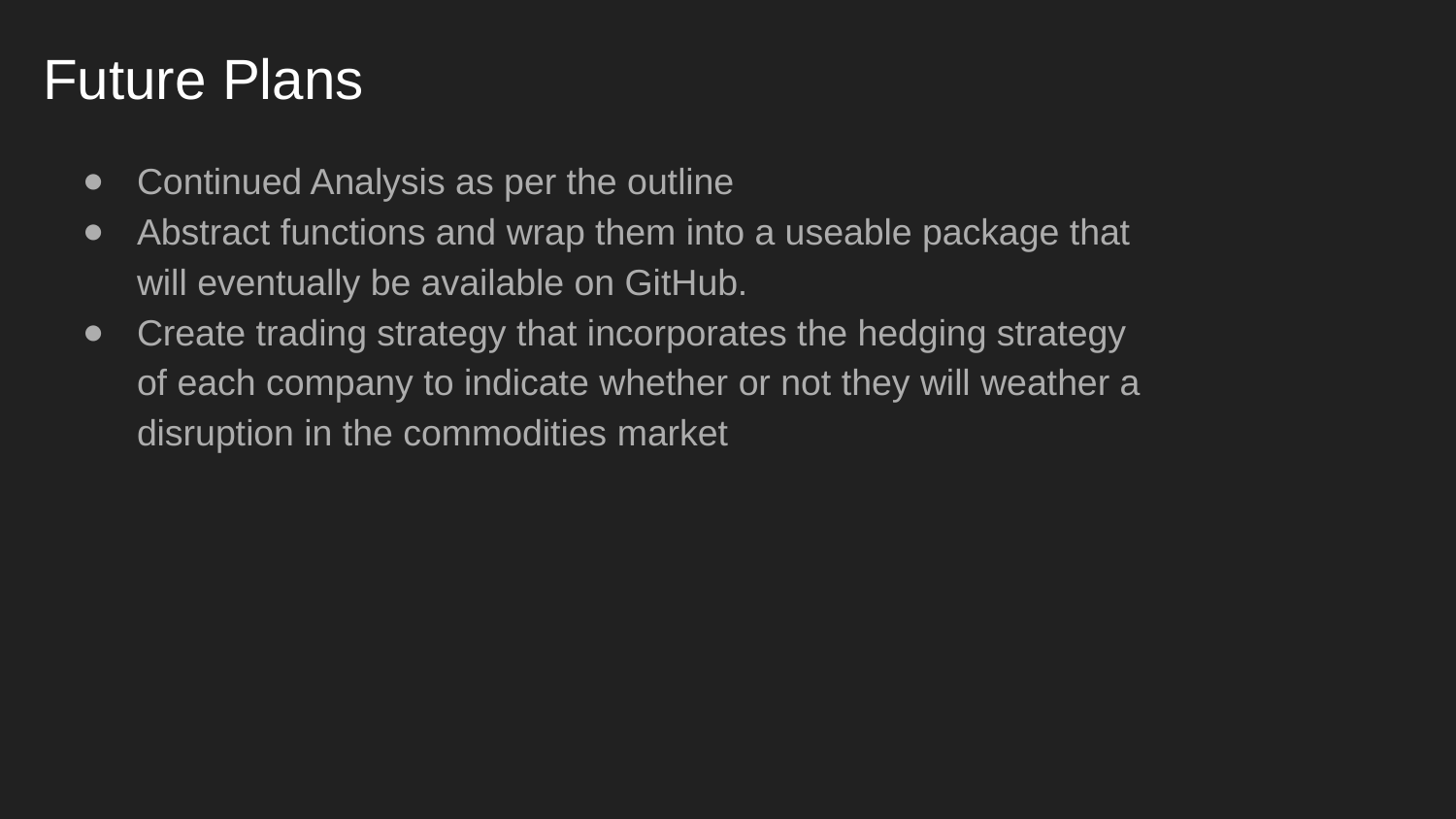

# Future Plans
Continued Analysis as per the outline
Abstract functions and wrap them into a useable package that will eventually be available on GitHub.
Create trading strategy that incorporates the hedging strategy of each company to indicate whether or not they will weather a disruption in the commodities market